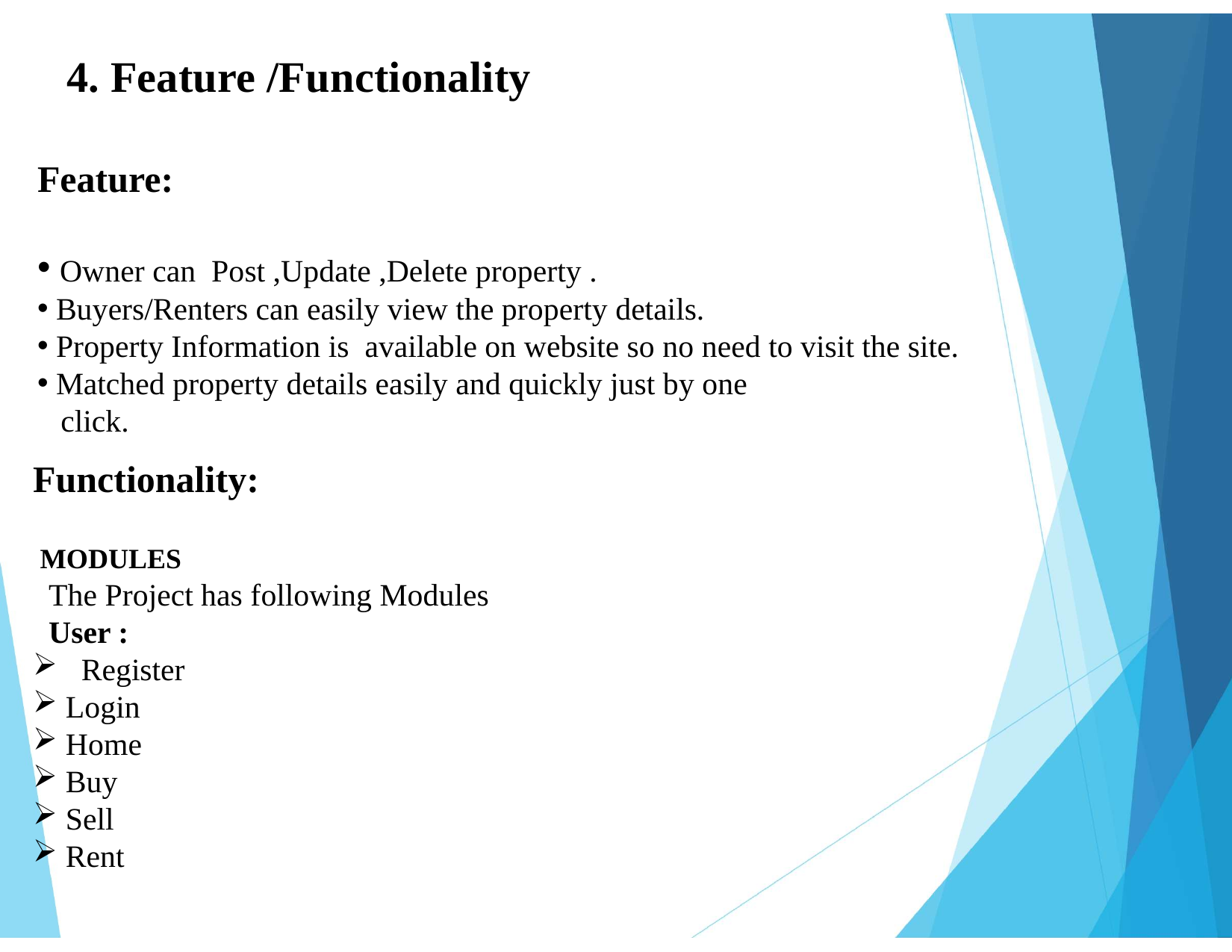

# 4. Feature /Functionality
Feature:

 Owner can  Post ,Update ,Delete property .
 Buyers/Renters can easily view the property details.
 Property Information is  available on website so no need to visit the site.
 Matched property details easily and quickly just by one
   click.

Functionality:

 MODULES
  The Project has following Modules
  User :
   Register
 Login
 Home
 Buy
 Sell
 Rent